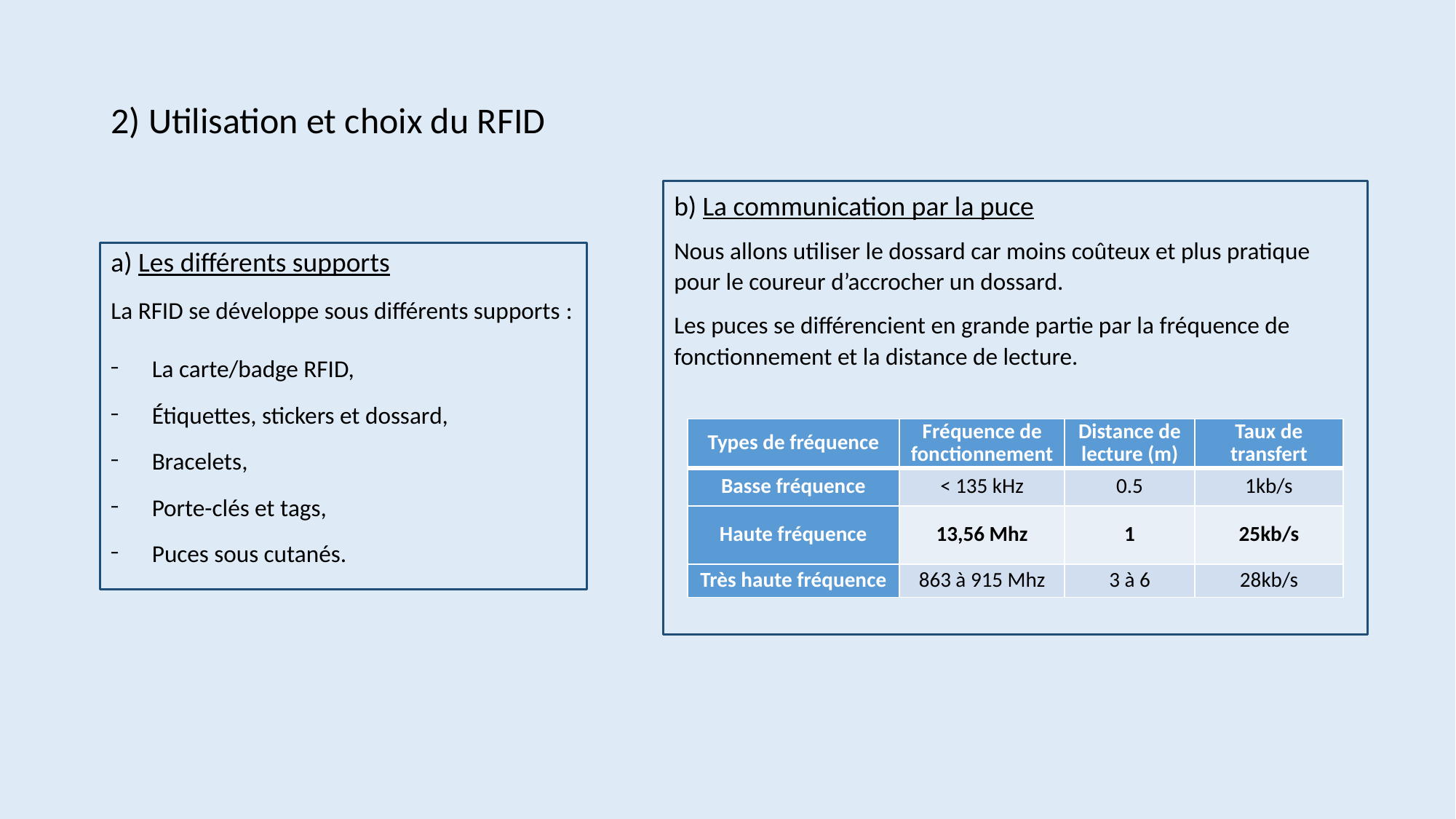

# 2) Utilisation et choix du RFID
b) La communication par la puce
Nous allons utiliser le dossard car moins coûteux et plus pratique pour le coureur d’accrocher un dossard.
Les puces se différencient en grande partie par la fréquence de fonctionnement et la distance de lecture.

a) Les différents supports
La RFID se développe sous différents supports :
La carte/badge RFID,
Étiquettes, stickers et dossard,
Bracelets,
Porte-clés et tags,
Puces sous cutanés.
| Types de fréquence | Fréquence de fonctionnement | Distance de lecture (m) | Taux de transfert |
| --- | --- | --- | --- |
| Basse fréquence | < 135 kHz | 0.5 | 1kb/s |
| Haute fréquence | 13,56 Mhz | 1 | 25kb/s |
| Très haute fréquence | 863 à 915 Mhz | 3 à 6 | 28kb/s |